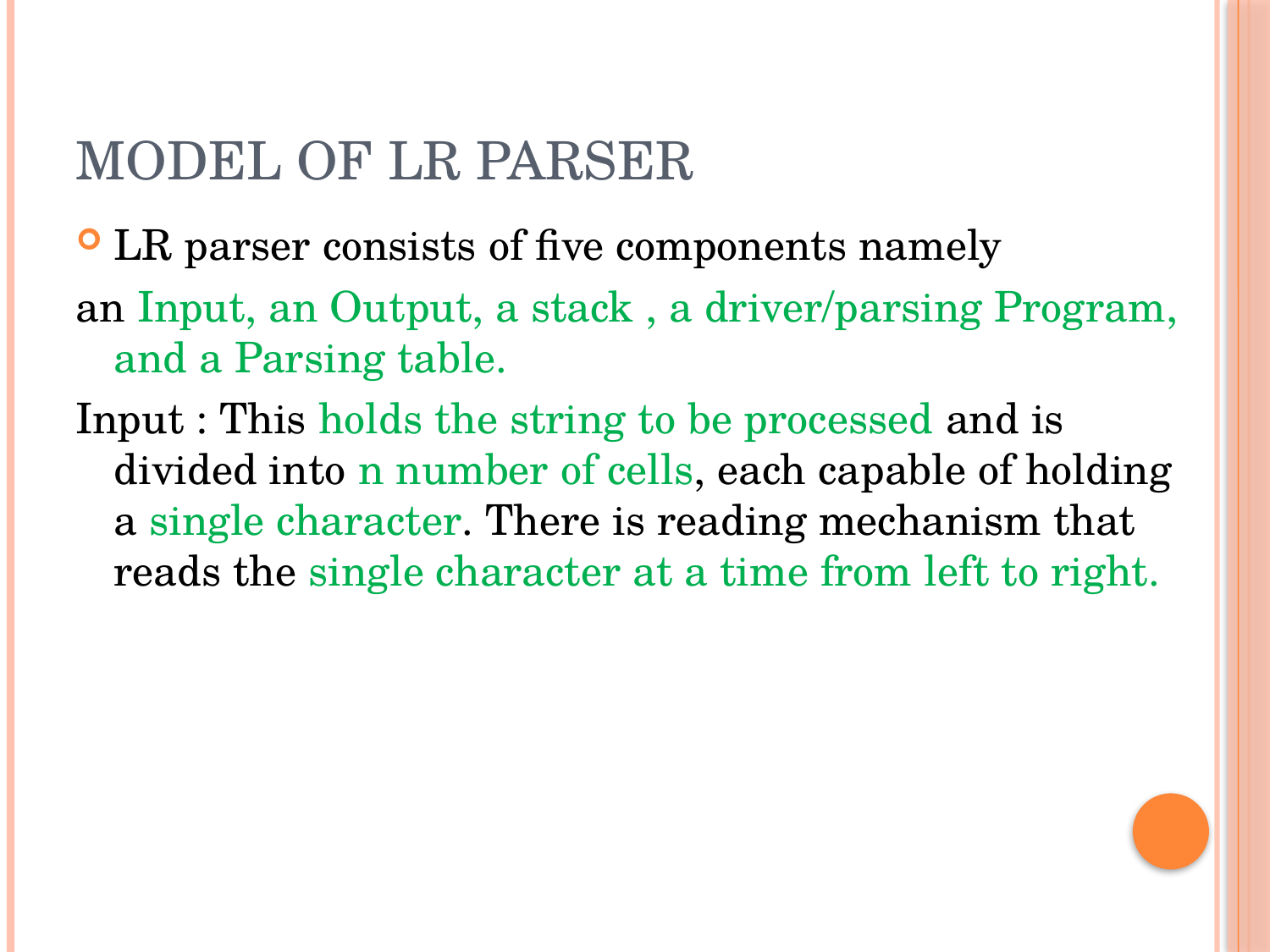

# Model of LR parser
LR parser consists of five components namely
an Input, an Output, a stack , a driver/parsing Program, and a Parsing table.
Input : This holds the string to be processed and is divided into n number of cells, each capable of holding a single character. There is reading mechanism that reads the single character at a time from left to right.